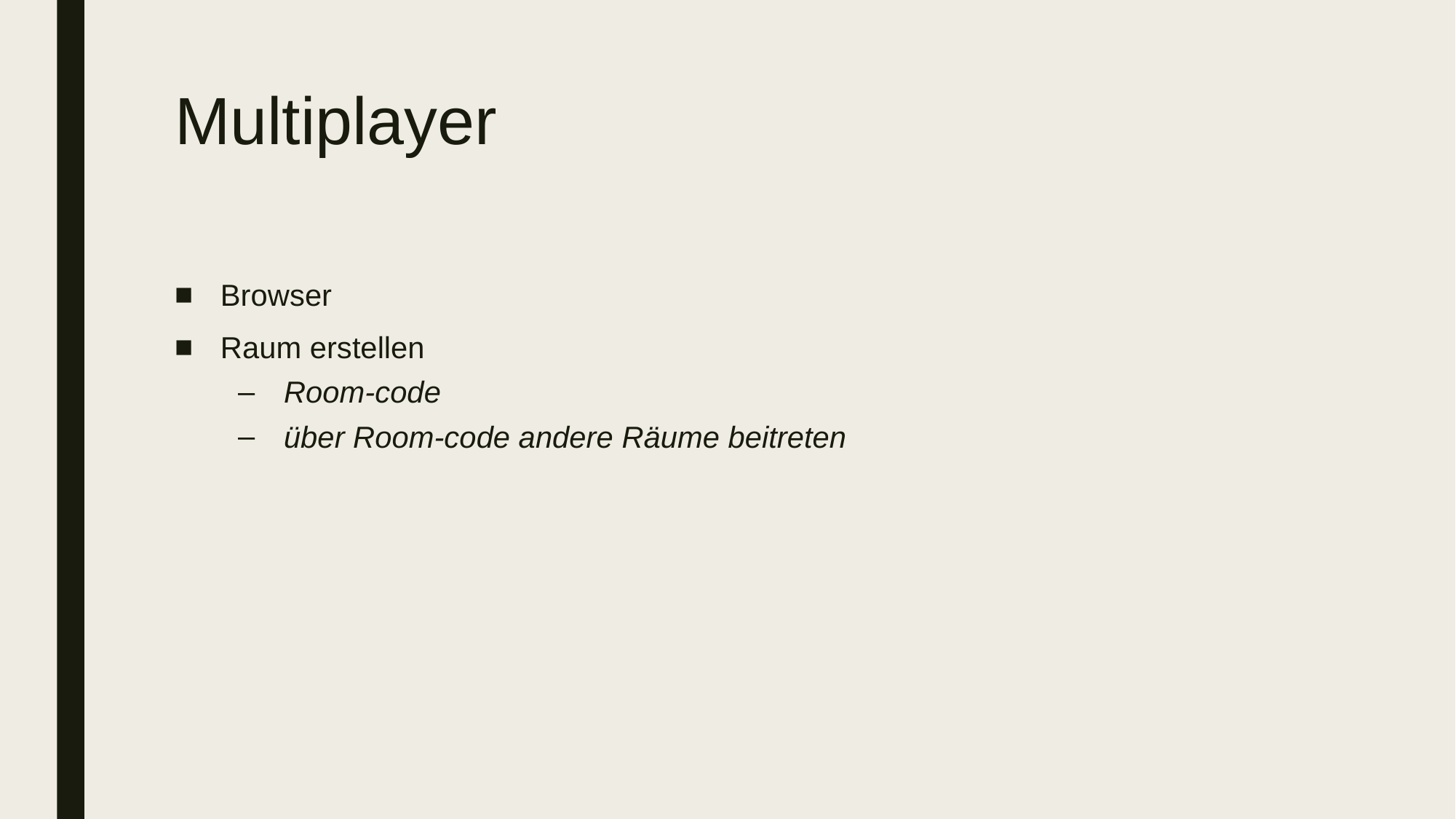

# Multiplayer
Browser
Raum erstellen
Room-code
über Room-code andere Räume beitreten